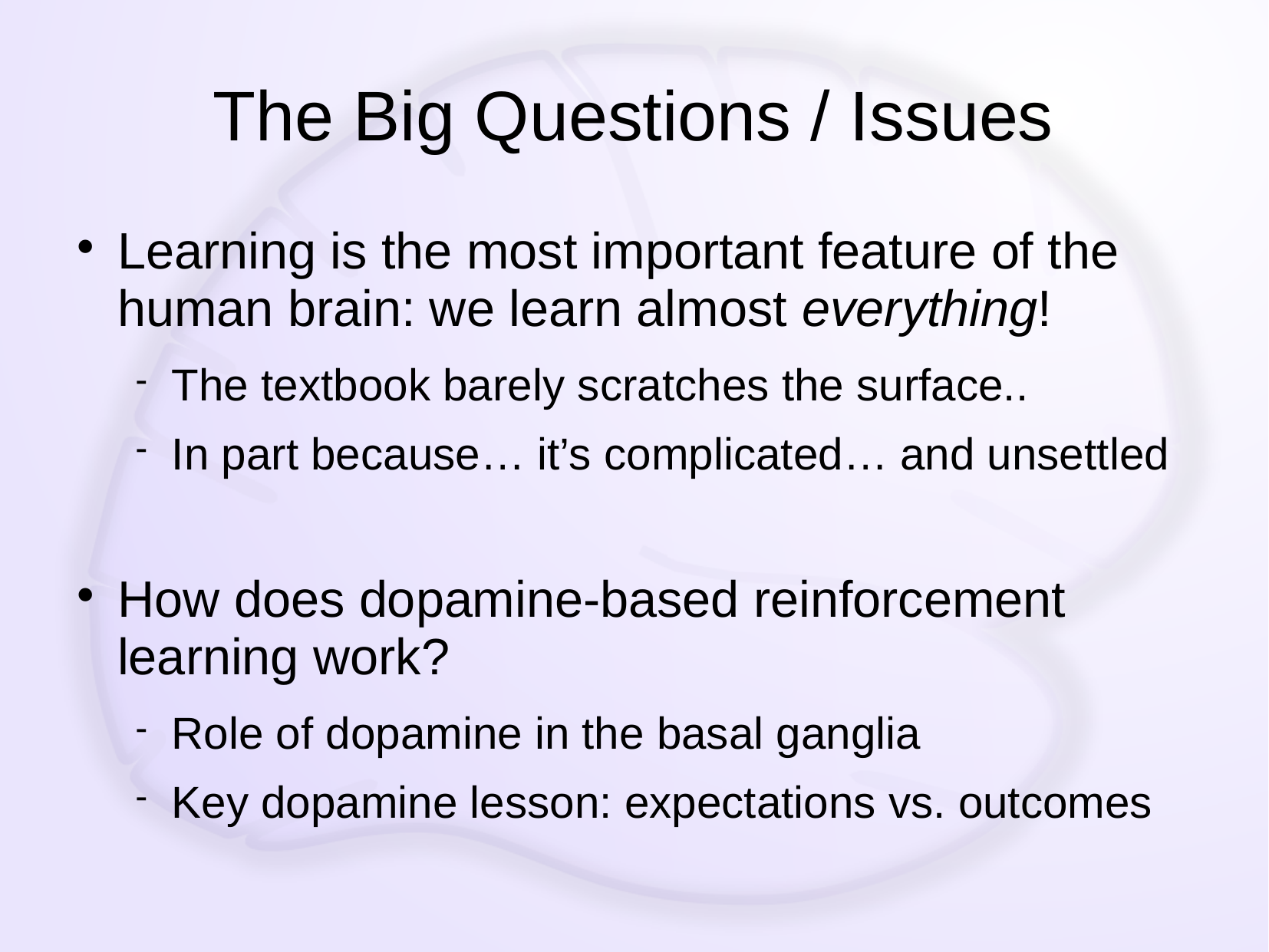

# The Big Questions / Issues
Learning is the most important feature of the human brain: we learn almost everything!
The textbook barely scratches the surface..
In part because… it’s complicated… and unsettled

How does dopamine-based reinforcement learning work?
Role of dopamine in the basal ganglia
Key dopamine lesson: expectations vs. outcomes